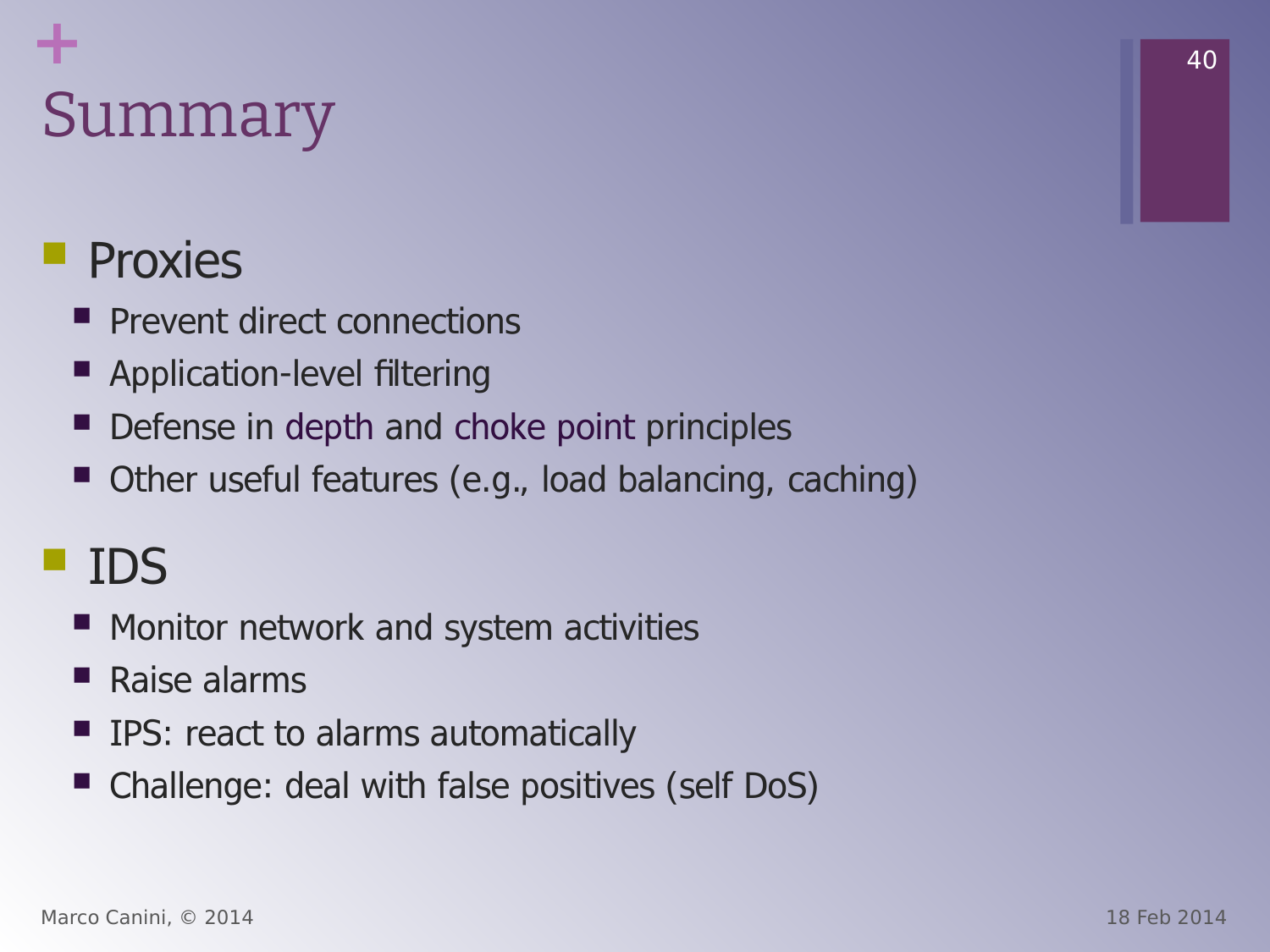

40
# Summary
Proxies
Prevent direct connections
Application-level filtering
Defense in depth and choke point principles
Other useful features (e.g., load balancing, caching)
IDS
Monitor network and system activities
Raise alarms
IPS: react to alarms automatically
Challenge: deal with false positives (self DoS)
Marco Canini, © 2014
18 Feb 2014